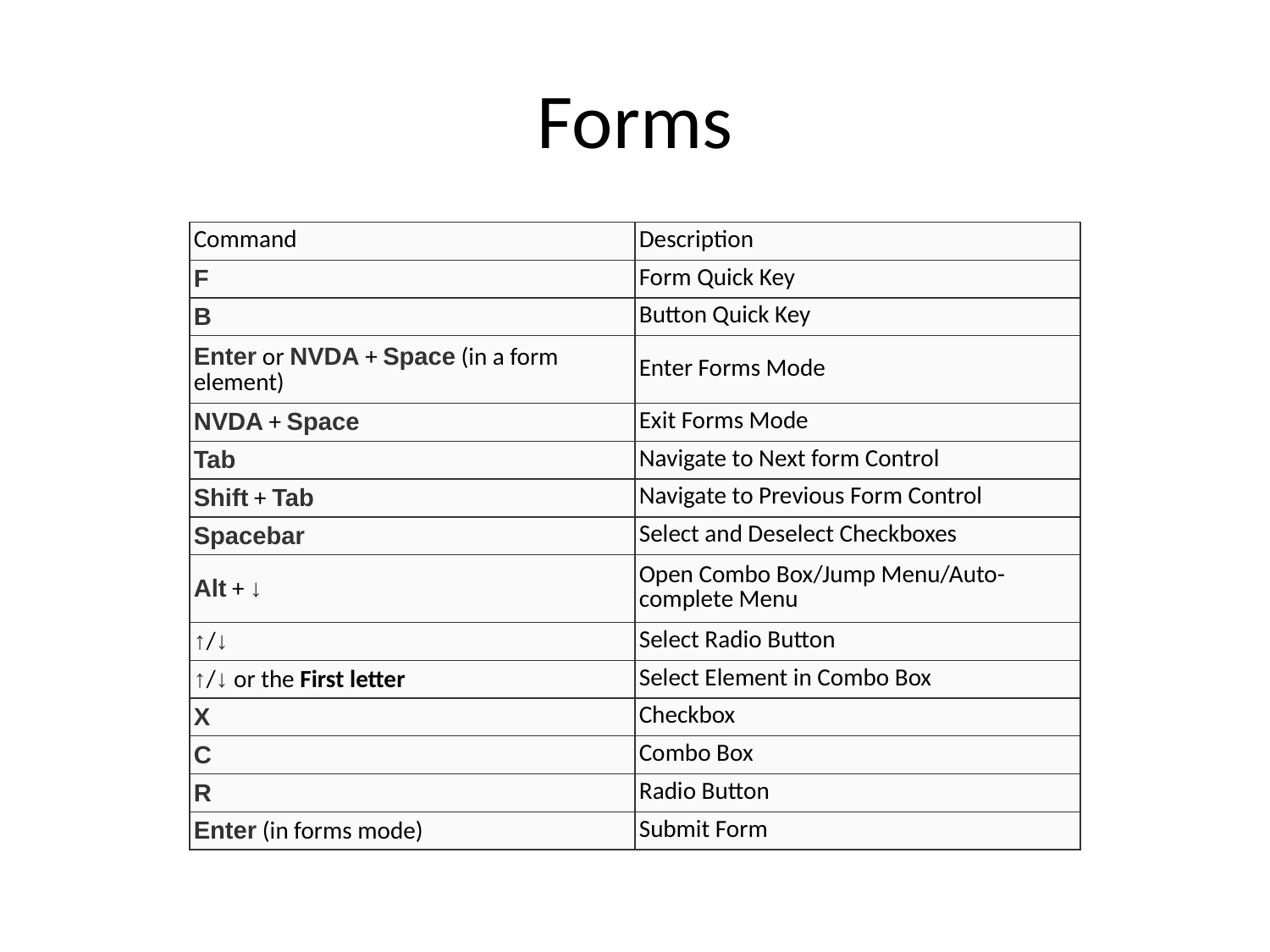

# Forms
| Command | Description |
| --- | --- |
| F | Form Quick Key |
| B | Button Quick Key |
| Enter or NVDA + Space (in a form element) | Enter Forms Mode |
| NVDA + Space | Exit Forms Mode |
| Tab | Navigate to Next form Control |
| Shift + Tab | Navigate to Previous Form Control |
| Spacebar | Select and Deselect Checkboxes |
| Alt + ↓ | Open Combo Box/Jump Menu/Auto-complete Menu |
| ↑/↓ | Select Radio Button |
| ↑/↓ or the First letter | Select Element in Combo Box |
| X | Checkbox |
| C | Combo Box |
| R | Radio Button |
| Enter (in forms mode) | Submit Form |
| Command | Description |
| --- | --- |
| F | Form Quick Key |
| B | Button Quick Key |
| Enter or NVDA + Space (in a form element) | Enter Forms Mode |
| NVDA + Space | Exit Forms Mode |
| Tab | Navigate to Next form Control |
| Shift + Tab | Navigate to Previous Form Control |
| Spacebar | Select and Deselect Checkboxes |
| Alt + ↓ | Open Combo Box/Jump Menu/Auto-complete Menu |
| ↑/↓ | Select Radio Button |
| ↑/↓ or the First letter | Select Element in Combo Box |
| X | Checkbox |
| C | Combo Box |
| R | Radio Button |
| Enter (in forms mode) | Submit Form |